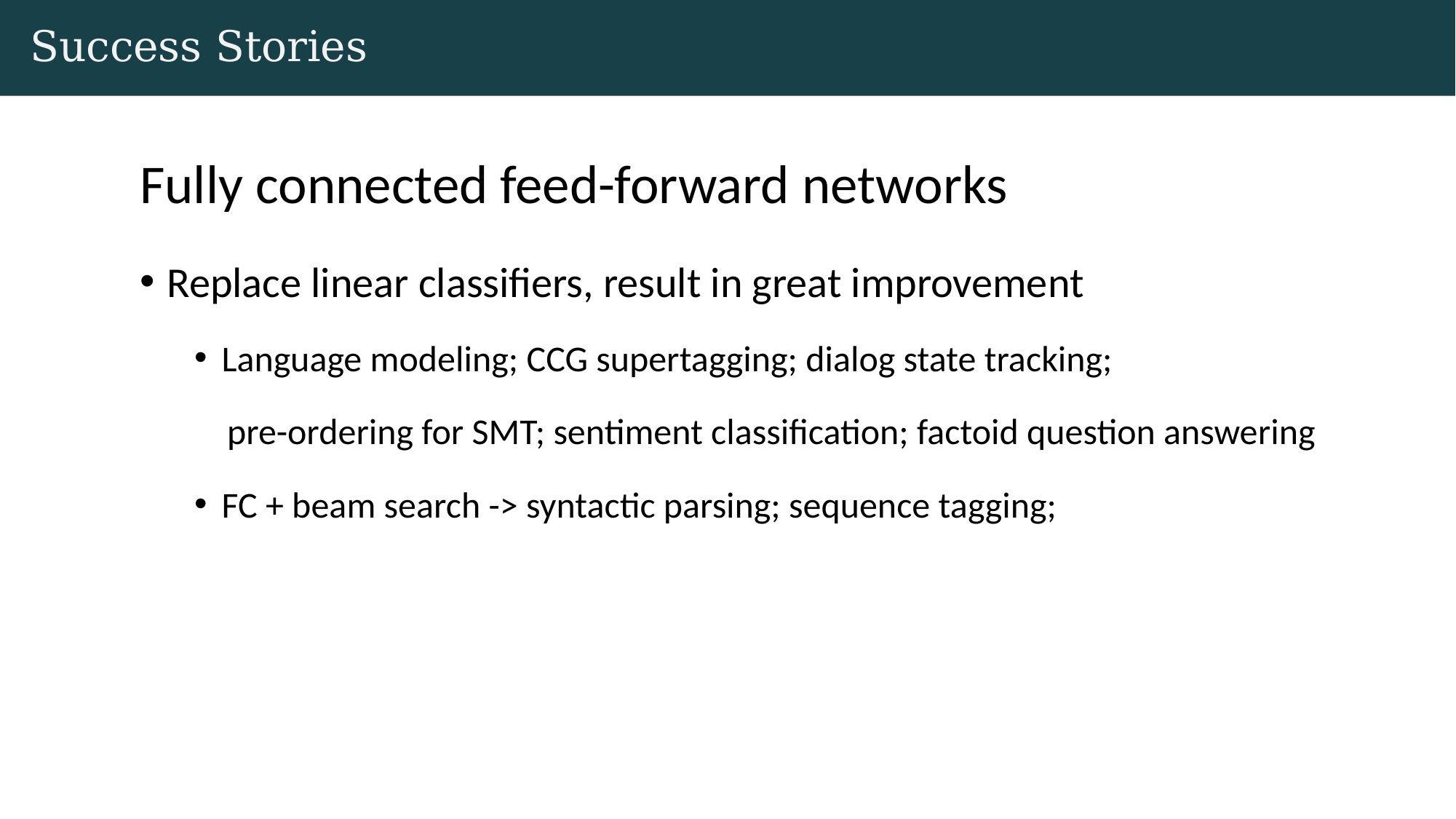

# Success Stories
Fully connected feed-forward networks
Replace linear classifiers, result in great improvement
Language modeling; CCG supertagging; dialog state tracking;
    pre-ordering for SMT; sentiment classification; factoid question answering
FC + beam search -> syntactic parsing; sequence tagging;